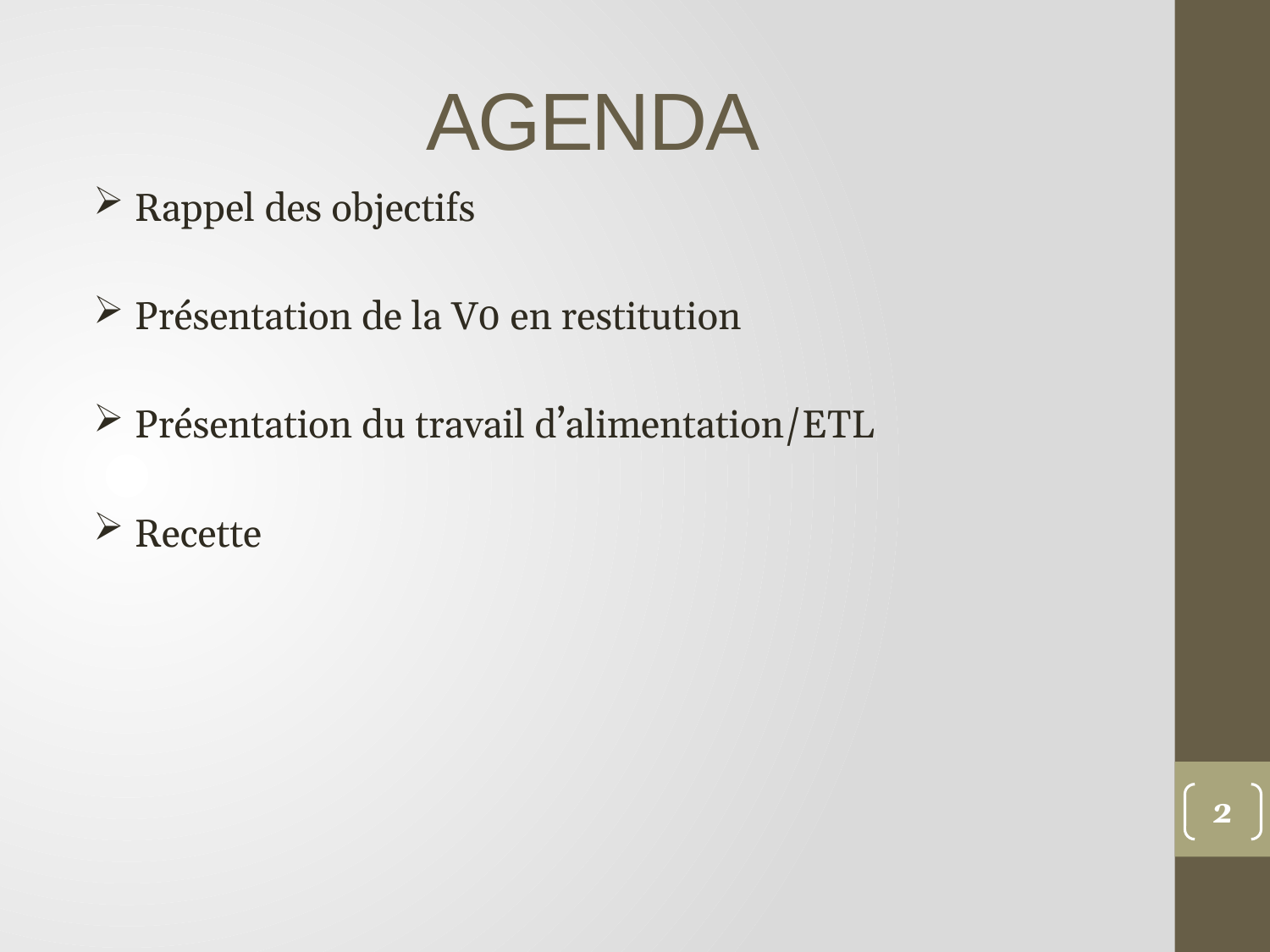

# AGENDA
 Rappel des objectifs

 Présentation de la V0 en restitution

 Présentation du travail d’alimentation/ETL

 Recette

2